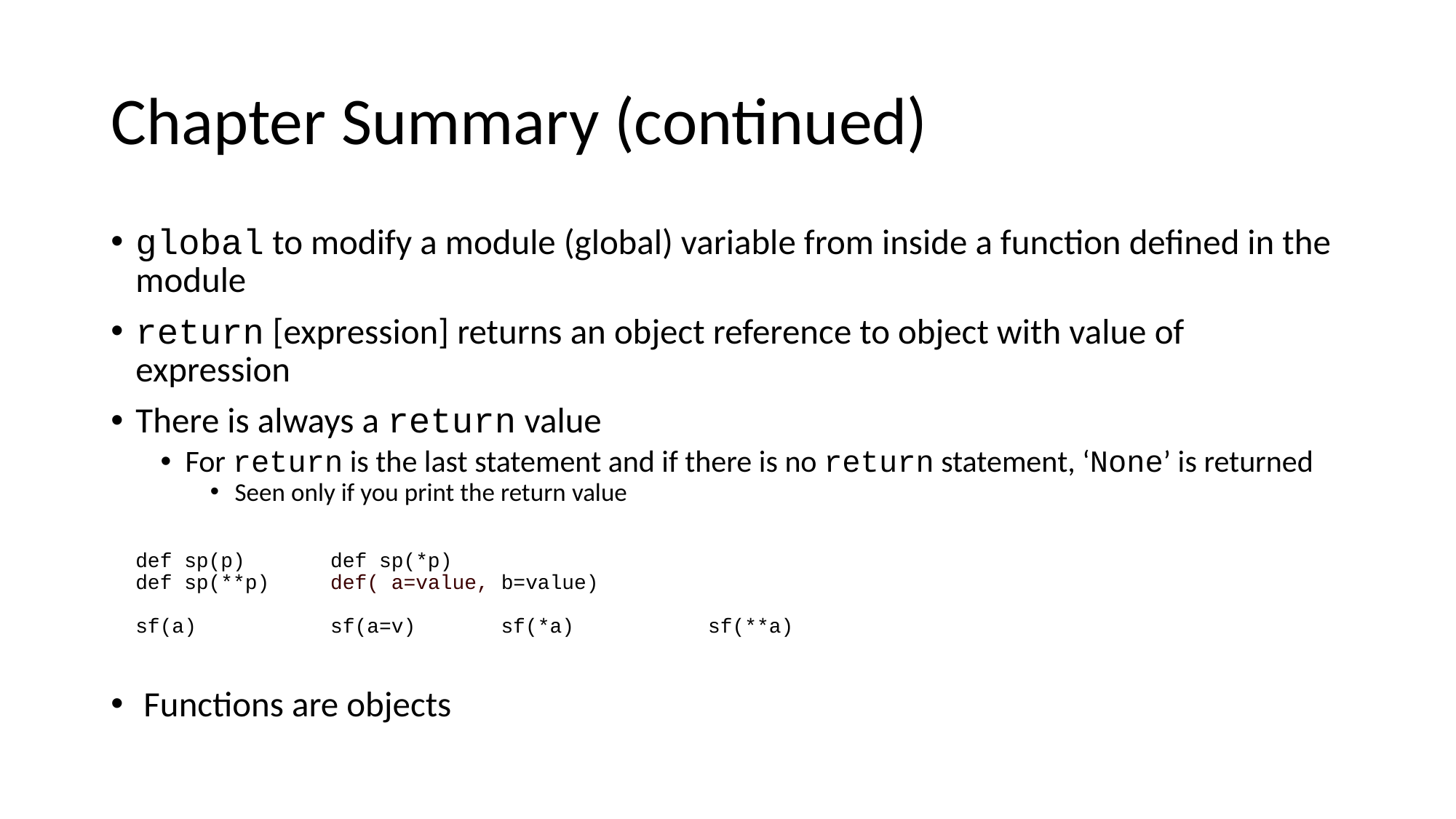

# Chapter Summary (continued)
global to modify a module (global) variable from inside a function defined in the module
return [expression] returns an object reference to object with value of expression
There is always a return value
For return is the last statement and if there is no return statement, ‘None’ is returned
Seen only if you print the return value

def sp(p)       def sp(*p)
def sp(**p)     def( a=value, b=value)

sf(a)           sf(a=v)       sf(*a)           sf(**a)

Functions are objects